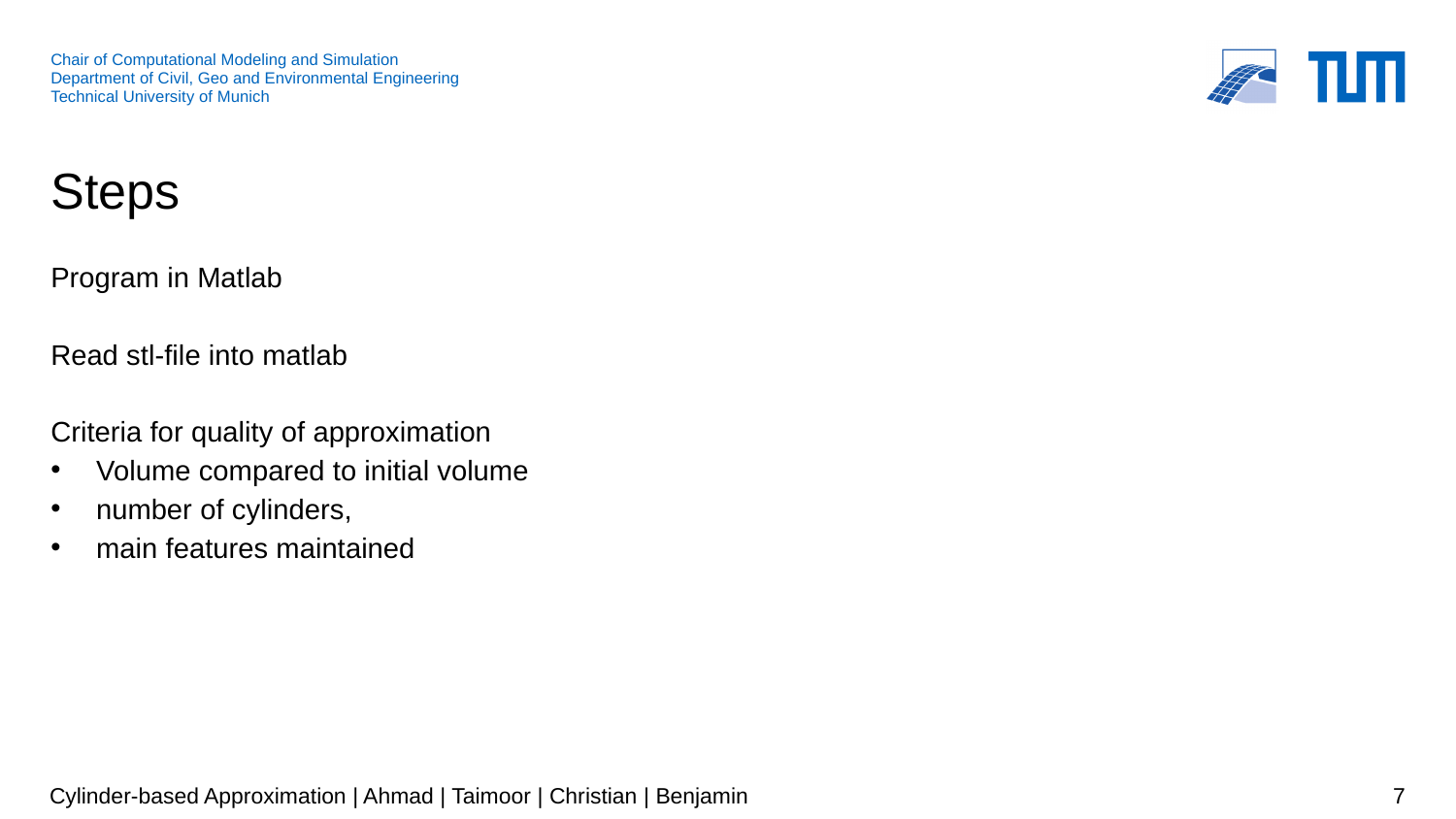

# Steps
Program in Matlab

Read stl-file into matlab

Criteria for quality of approximation
Volume compared to initial volume
number of cylinders,
main features maintained
Cylinder-based Approximation | Ahmad | Taimoor | Christian | Benjamin
7